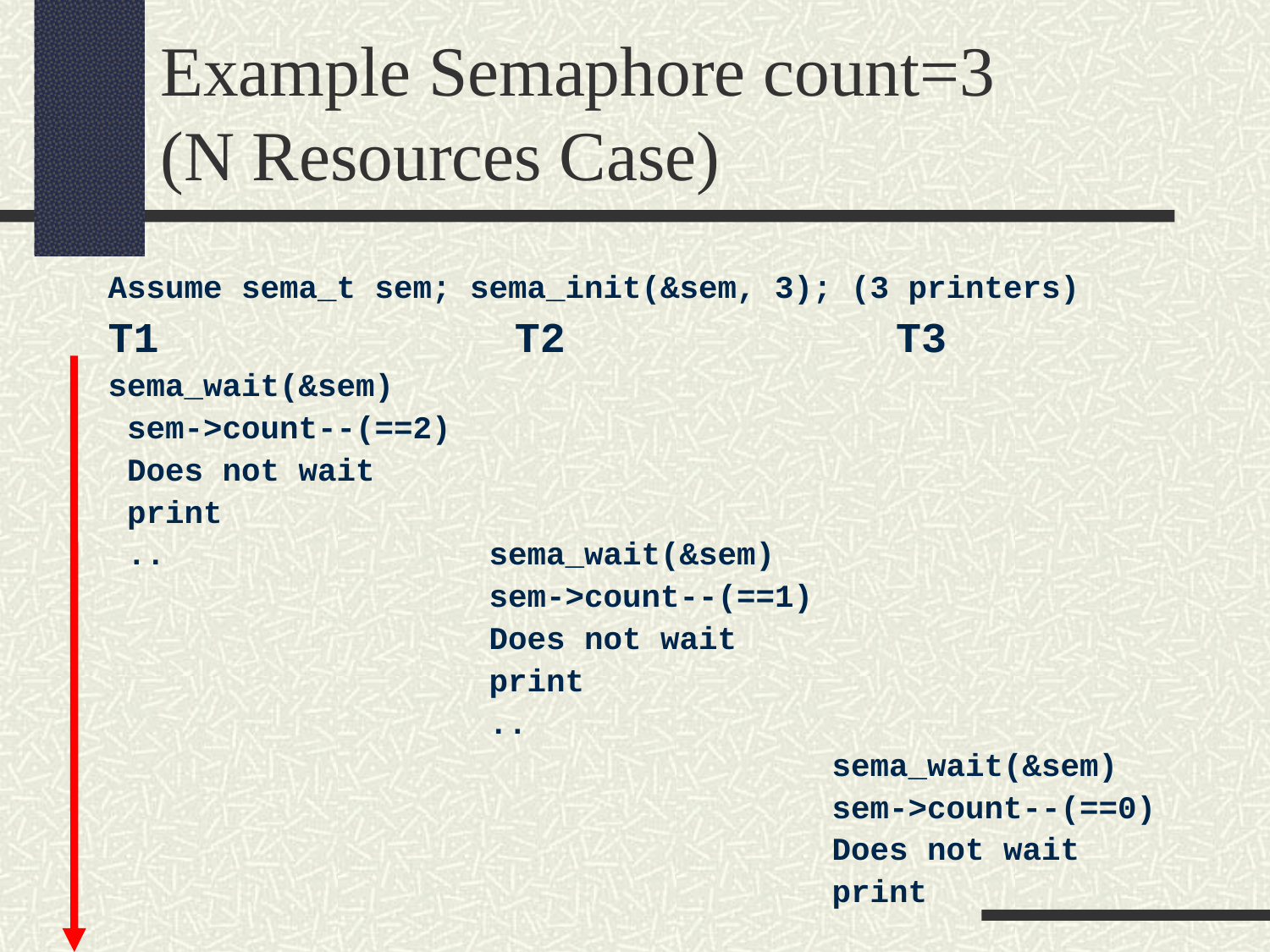

Example Semaphore count=3
(N Resources Case)
Assume sema_t sem; sema_init(&sem, 3); (3 printers)
T1              T2             T3
sema_wait(&sem)
 sem->count--(==2)
 Does not wait
 print
 ..                 sema_wait(&sem)
                    sem->count--(==1)
                    Does not wait
                    print
                    ..
                                      sema_wait(&sem)
                                      sem->count--(==0)
                                      Does not wait
                                      print